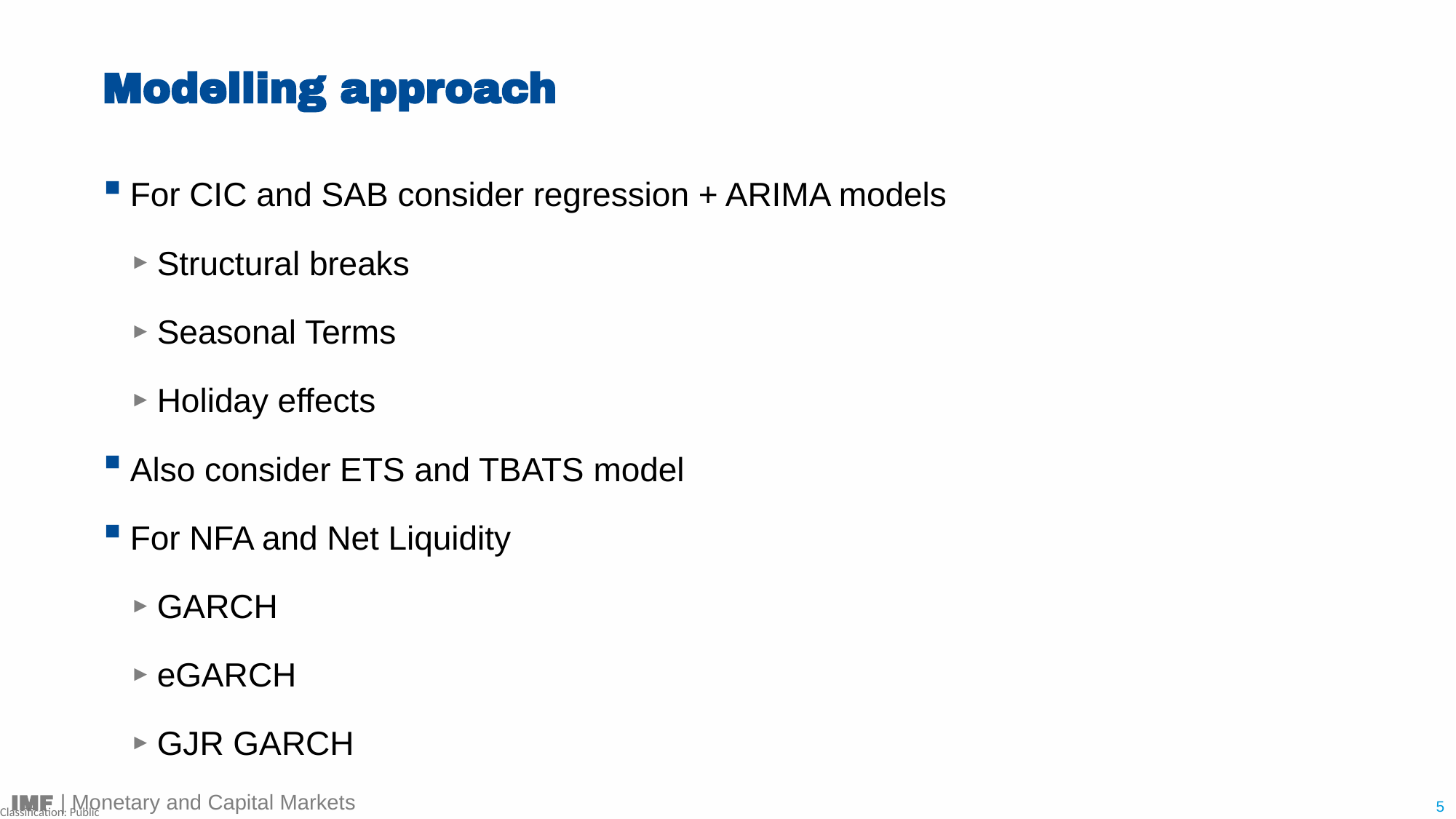

# Modelling approach
For CIC and SAB consider regression + ARIMA models
Structural breaks
Seasonal Terms
Holiday effects
Also consider ETS and TBATS model
For NFA and Net Liquidity
GARCH
eGARCH
GJR GARCH